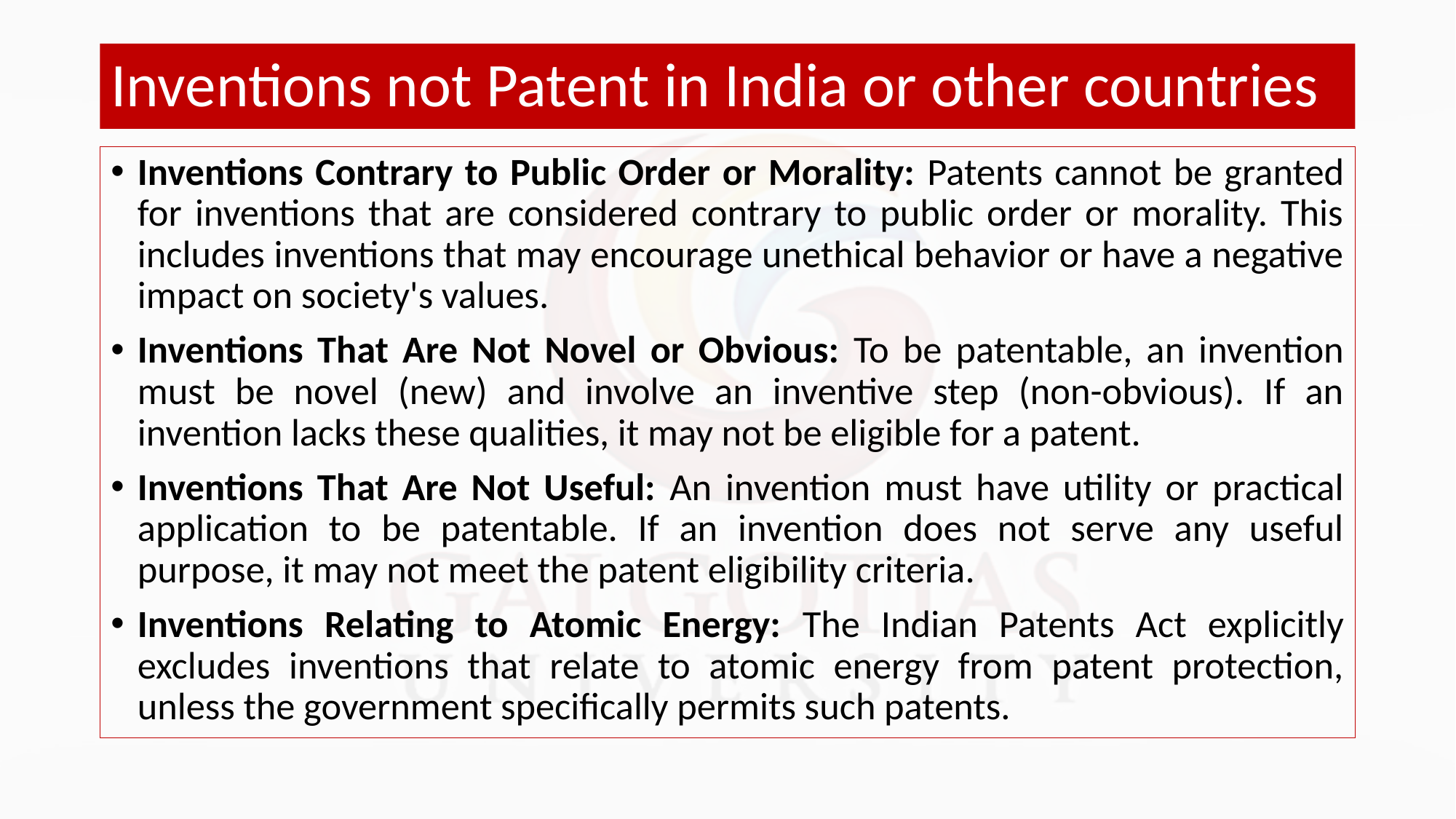

# Inventions not Patent in India or other countries
Inventions Contrary to Public Order or Morality: Patents cannot be granted for inventions that are considered contrary to public order or morality. This includes inventions that may encourage unethical behavior or have a negative impact on society's values.
Inventions That Are Not Novel or Obvious: To be patentable, an invention must be novel (new) and involve an inventive step (non-obvious). If an invention lacks these qualities, it may not be eligible for a patent.
Inventions That Are Not Useful: An invention must have utility or practical application to be patentable. If an invention does not serve any useful purpose, it may not meet the patent eligibility criteria.
Inventions Relating to Atomic Energy: The Indian Patents Act explicitly excludes inventions that relate to atomic energy from patent protection, unless the government specifically permits such patents.